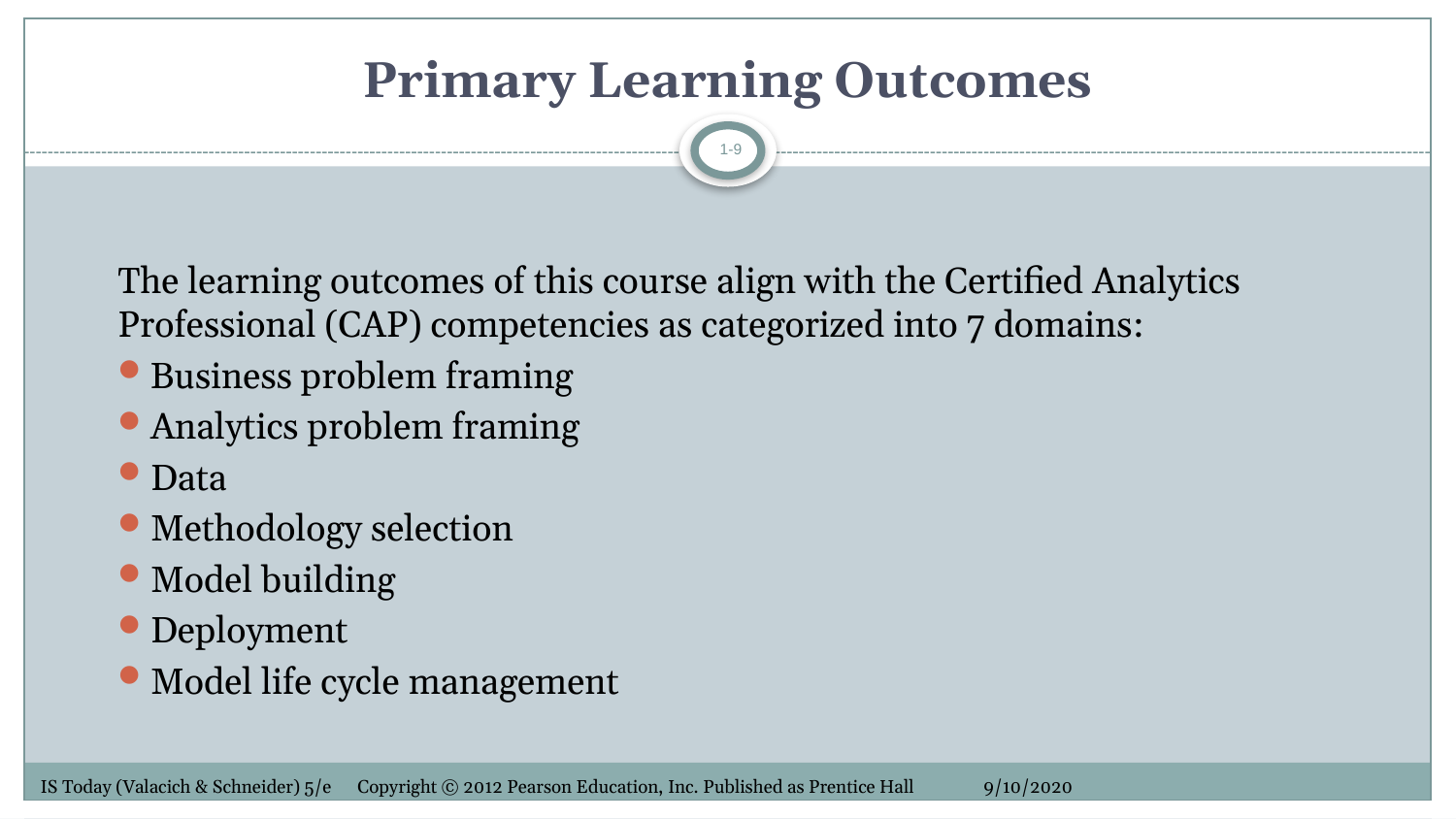

# Primary Learning Outcomes
1-9
The learning outcomes of this course align with the Certified Analytics Professional (CAP) competencies as categorized into 7 domains:
Business problem framing
Analytics problem framing
Data
Methodology selection
Model building
Deployment
Model life cycle management